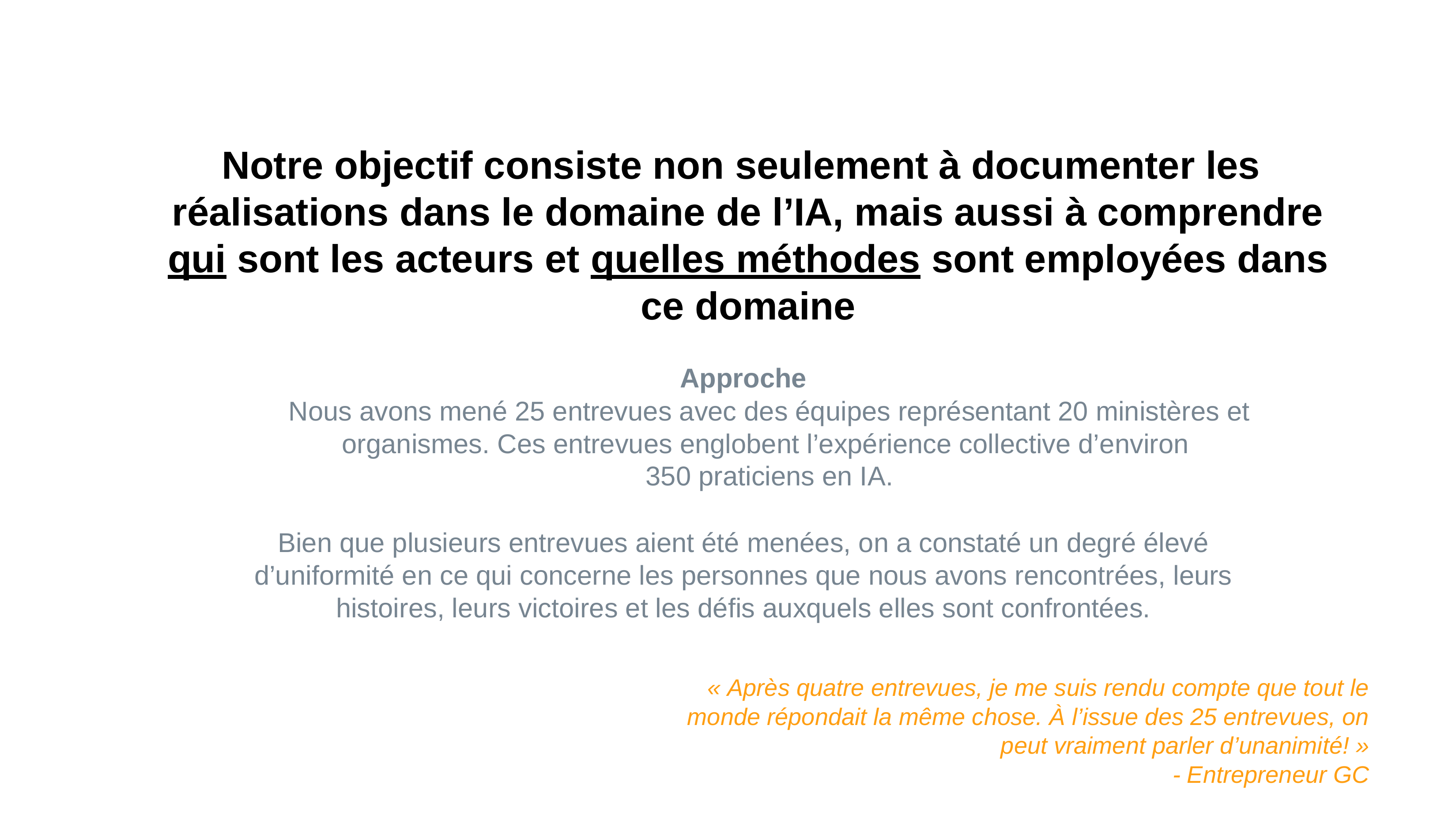

# Notre objectif consiste non seulement à documenter les réalisations dans le domaine de l’IA, mais aussi à comprendre qui sont les acteurs et quelles méthodes sont employées dans ce domaine
Approche
Nous avons mené 25 entrevues avec des équipes représentant 20 ministères et organismes. Ces entrevues englobent l’expérience collective d’environ 
350 praticiens en IA.

Bien que plusieurs entrevues aient été menées, on a constaté un degré élevé d’uniformité en ce qui concerne les personnes que nous avons rencontrées, leurs histoires, leurs victoires et les défis auxquels elles sont confrontées.
« Après quatre entrevues, je me suis rendu compte que tout le monde répondait la même chose. À l’issue des 25 entrevues, on peut vraiment parler d’unanimité! »
- Entrepreneur GC
3